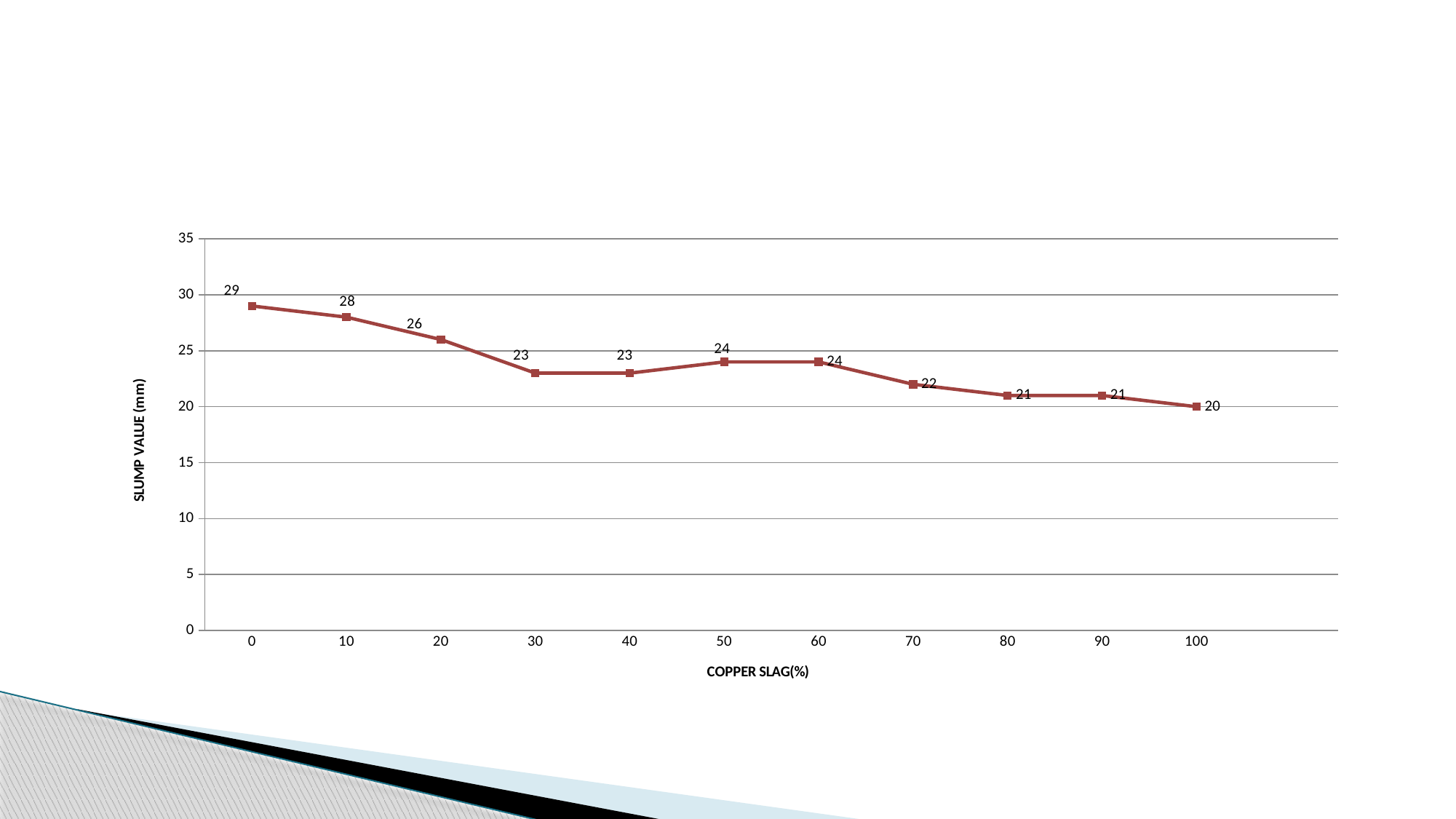

#

### Chart

| Category | Series 1 | Column1 | Column2 |
|---|---|---|---|
| 0 | 29.0 | None | None |
| 10 | 28.0 | None | None |
| 20 | 26.0 | None | None |
| 30 | 23.0 | None | None |
| 40 | 23.0 | None | None |
| 50 | 24.0 | None | None |
| 60 | 24.0 | None | None |
| 70 | 22.0 | None | None |
| 80 | 21.0 | None | None |
| 90 | 21.0 | None | None |
| 100 | 20.0 | None | None |
|  | None | None | None |